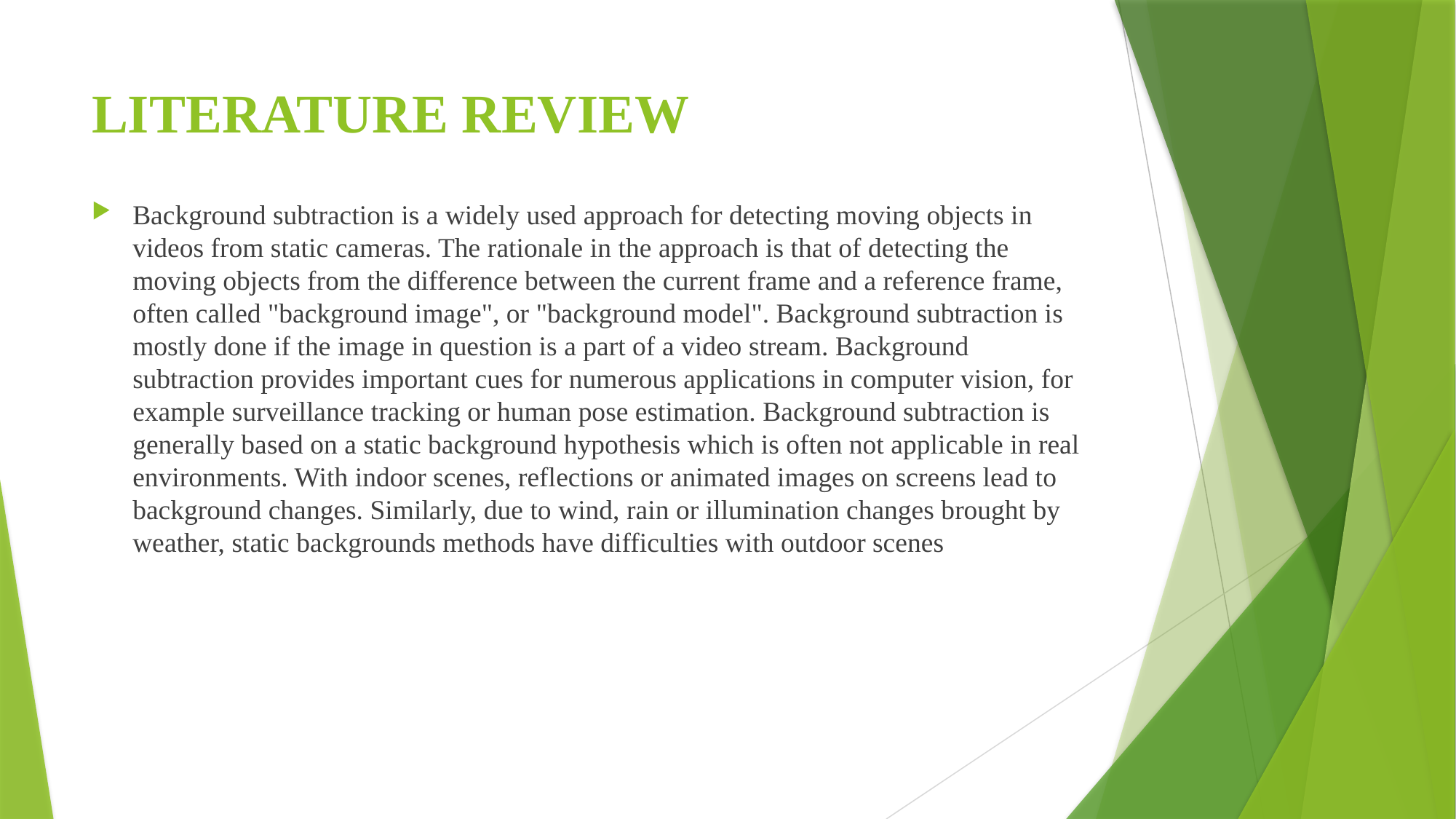

# Literature review
Background subtraction is a widely used approach for detecting moving objects in videos from static cameras. The rationale in the approach is that of detecting the moving objects from the difference between the current frame and a reference frame, often called "background image", or "background model". Background subtraction is mostly done if the image in question is a part of a video stream. Background subtraction provides important cues for numerous applications in computer vision, for example surveillance tracking or human pose estimation. Background subtraction is generally based on a static background hypothesis which is often not applicable in real environments. With indoor scenes, reflections or animated images on screens lead to background changes. Similarly, due to wind, rain or illumination changes brought by weather, static backgrounds methods have difficulties with outdoor scenes